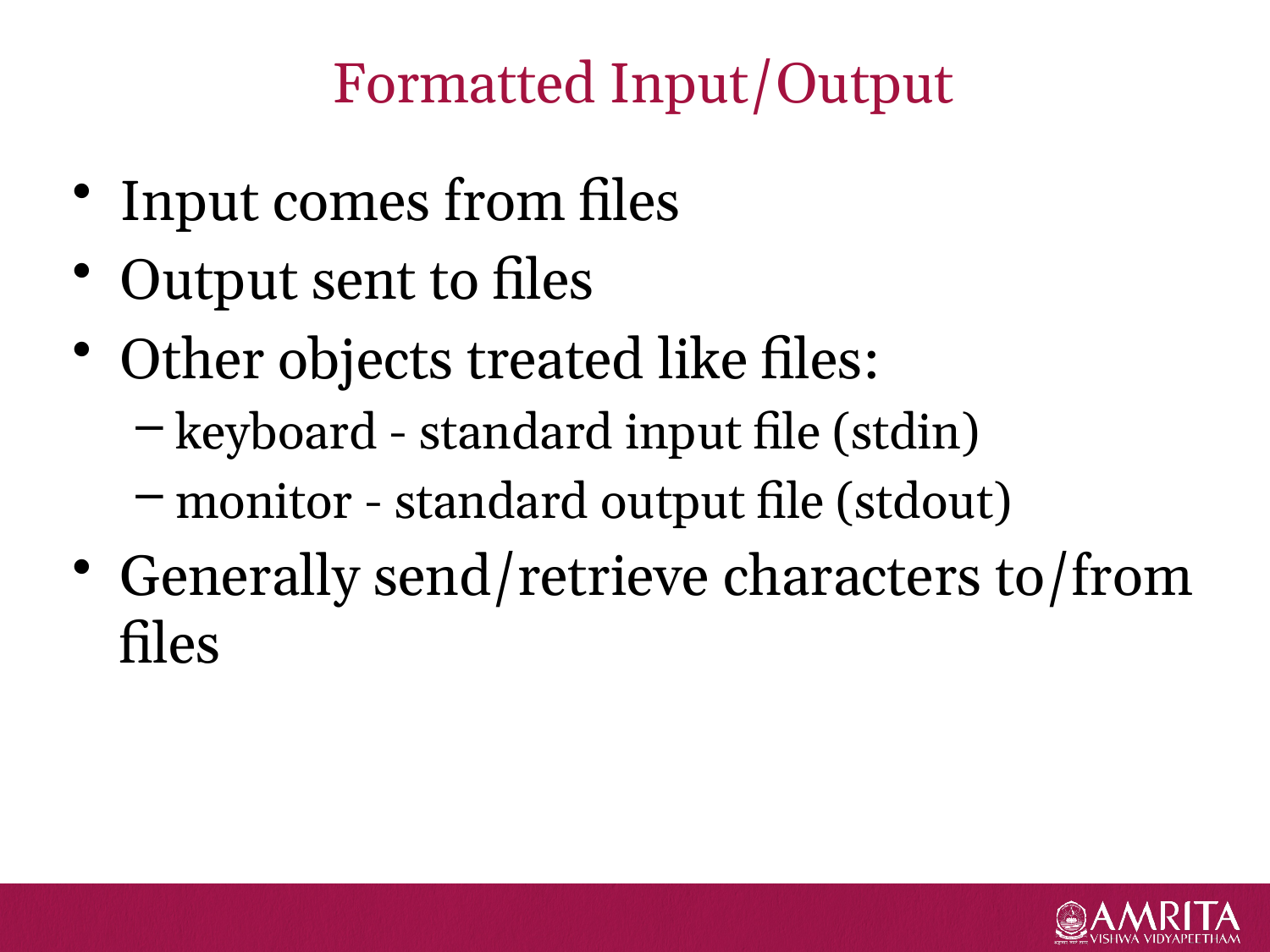

# Formatted Input/Output
Input comes from files
Output sent to files
Other objects treated like files:
keyboard - standard input file (stdin)
monitor - standard output file (stdout)
Generally send/retrieve characters to/from files